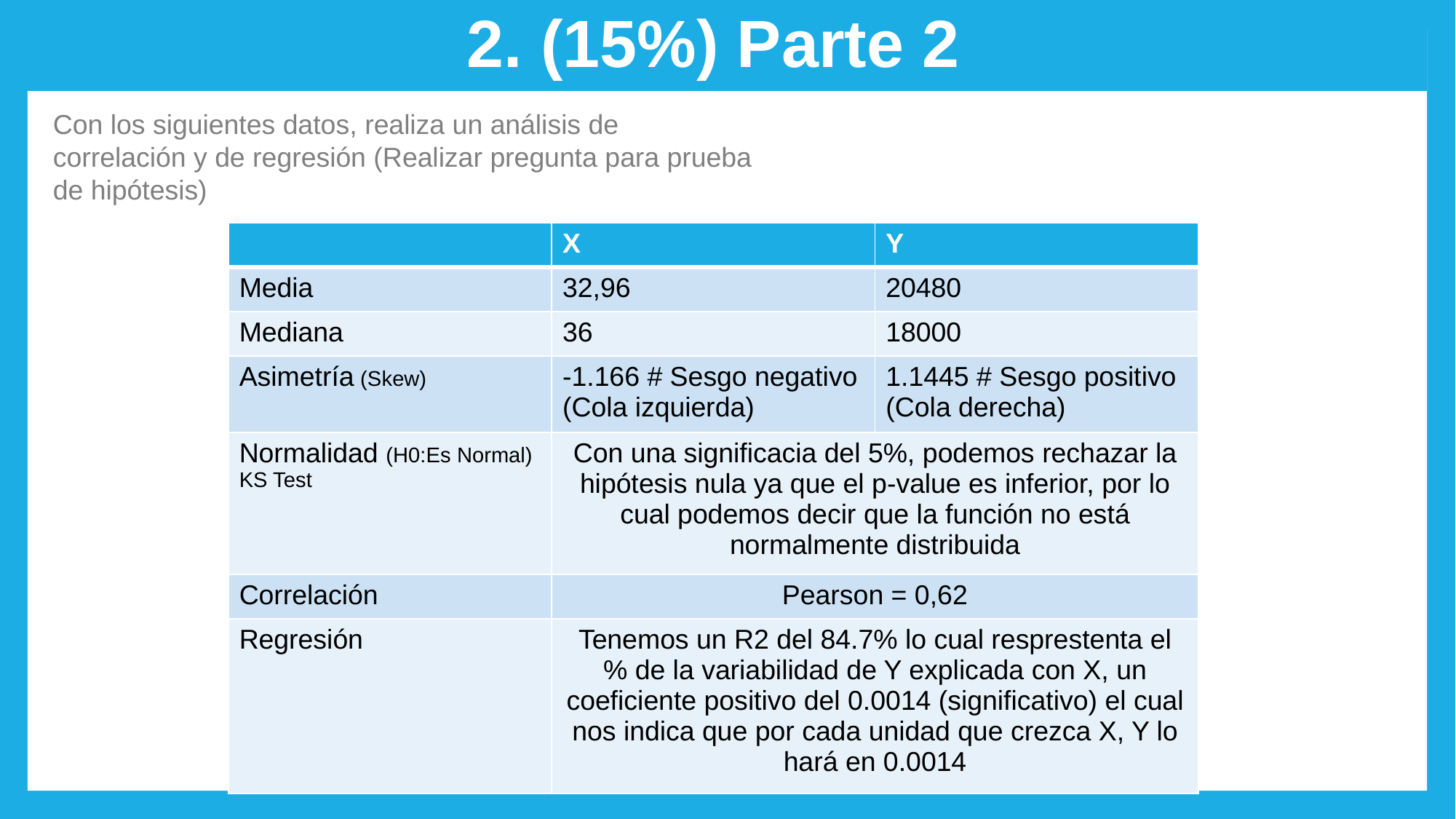

# 2. (15%) Parte 2
Con los siguientes datos, realiza un análisis de correlación y de regresión (Realizar pregunta para prueba de hipótesis)
|  | X | Y |
| --- | --- | --- |
| Media | 32,96 | 20480 |
| Mediana | 36 | 18000 |
| Asimetría (Skew) | -1.166 # Sesgo negativo (Cola izquierda) | 1.1445 # Sesgo positivo (Cola derecha) |
| Normalidad (H0:Es Normal) KS Test | Con una significacia del 5%, podemos rechazar la hipótesis nula ya que el p-value es inferior, por lo cual podemos decir que la función no está normalmente distribuida |  |
| Correlación | Pearson = 0,62 |  |
| Regresión | Tenemos un R2 del 84.7% lo cual resprestenta el % de la variabilidad de Y explicada con X, un coeficiente positivo del 0.0014 (significativo) el cual nos indica que por cada unidad que crezca X, Y lo hará en 0.0014 |  |